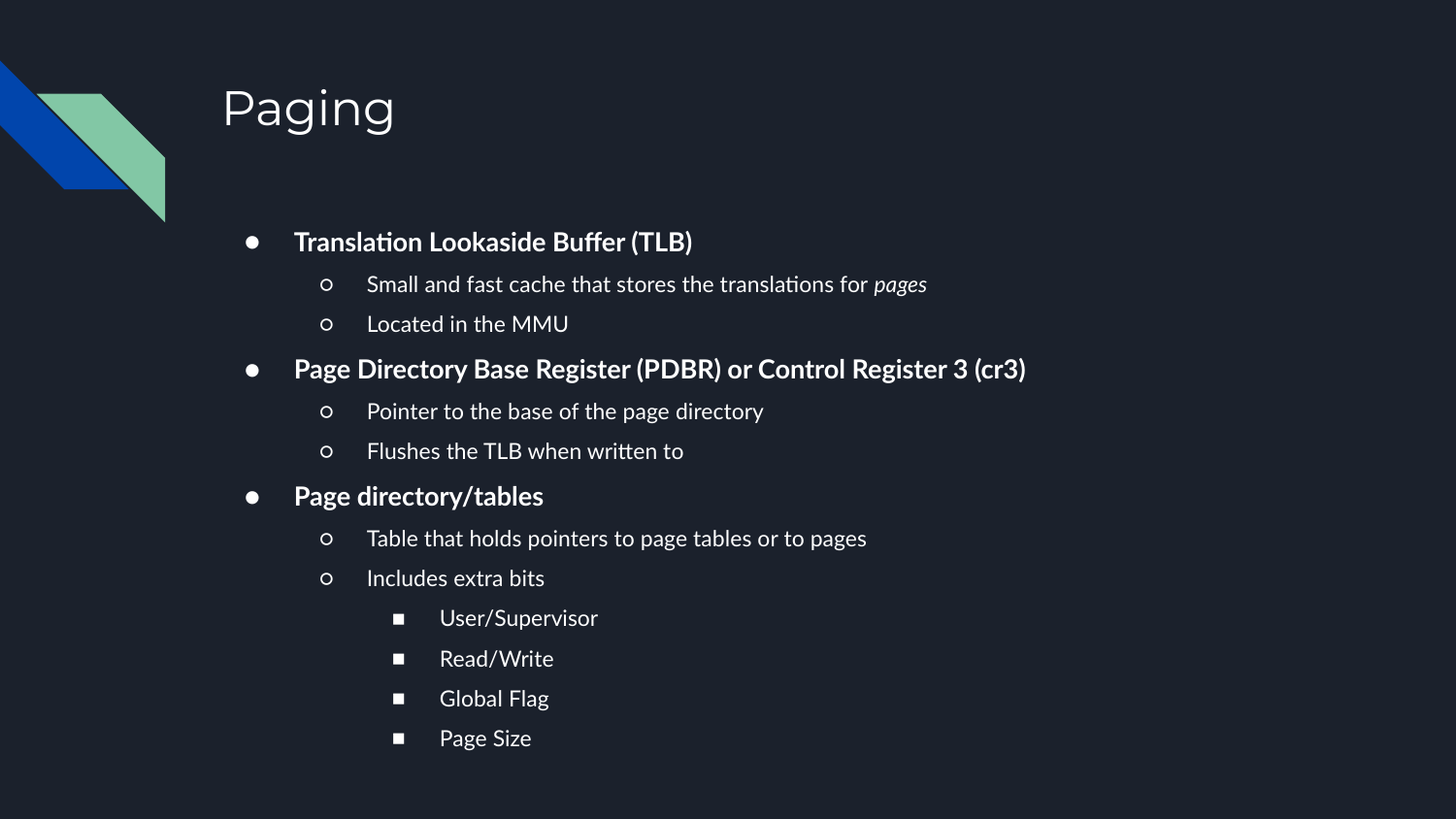

# Paging
Translation Lookaside Buffer (TLB)
Small and fast cache that stores the translations for pages
Located in the MMU
Page Directory Base Register (PDBR) or Control Register 3 (cr3)
Pointer to the base of the page directory
Flushes the TLB when written to
Page directory/tables
Table that holds pointers to page tables or to pages
Includes extra bits
User/Supervisor
Read/Write
Global Flag
Page Size